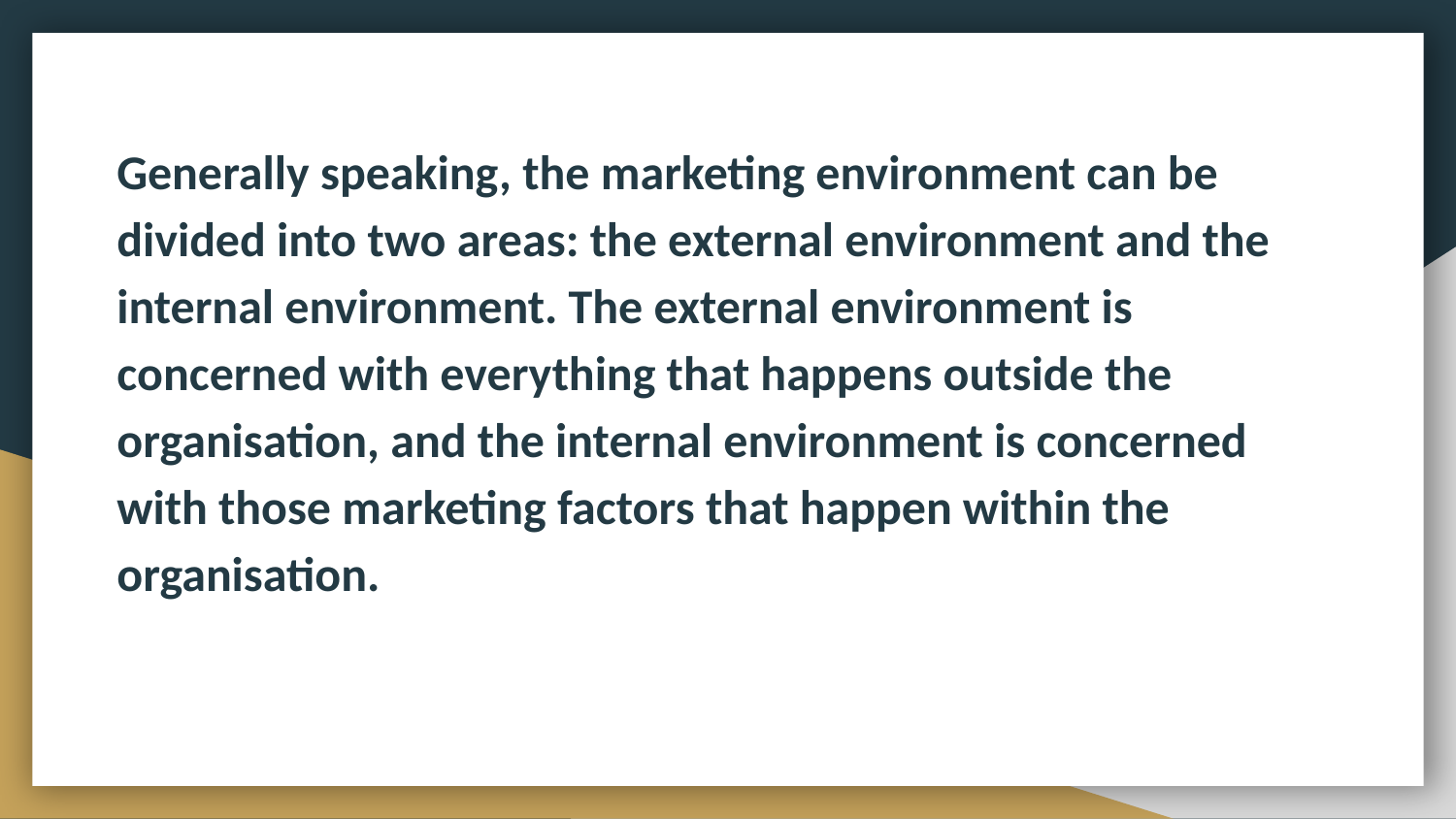

Generally speaking, the marketing environment can be divided into two areas: the external environment and the internal environment. The external environment is concerned with everything that happens outside the organisation, and the internal environment is concerned with those marketing factors that happen within the organisation.